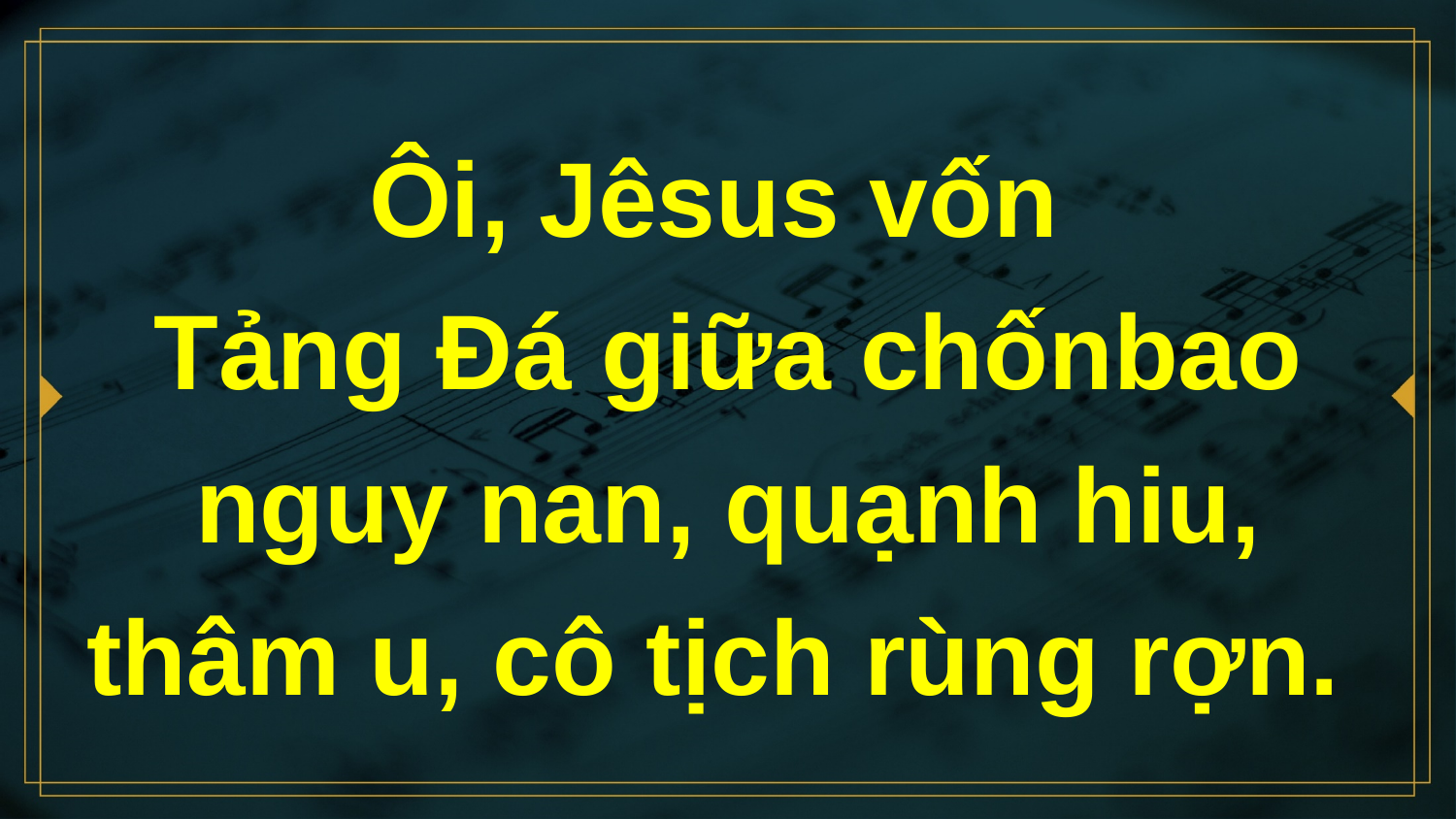

# Ôi, Jêsus vốn Tảng Đá giữa chốnbao nguy nan, quạnh hiu, thâm u, cô tịch rùng rợn.